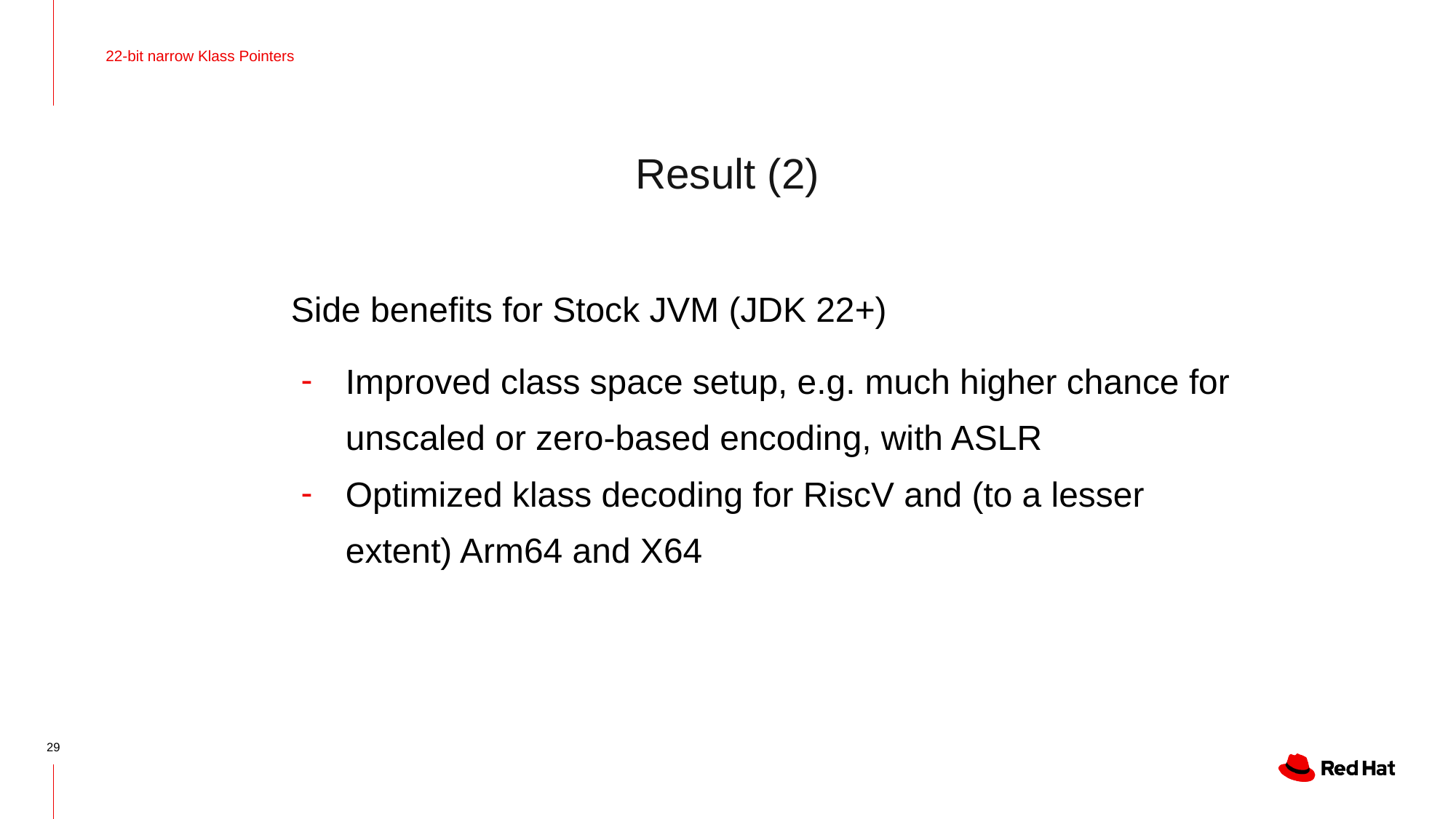

22-bit narrow Klass Pointers
# Result (2)
Side benefits for Stock JVM (JDK 22+)
Improved class space setup, e.g. much higher chance for unscaled or zero-based encoding, with ASLR
Optimized klass decoding for RiscV and (to a lesser extent) Arm64 and X64
29